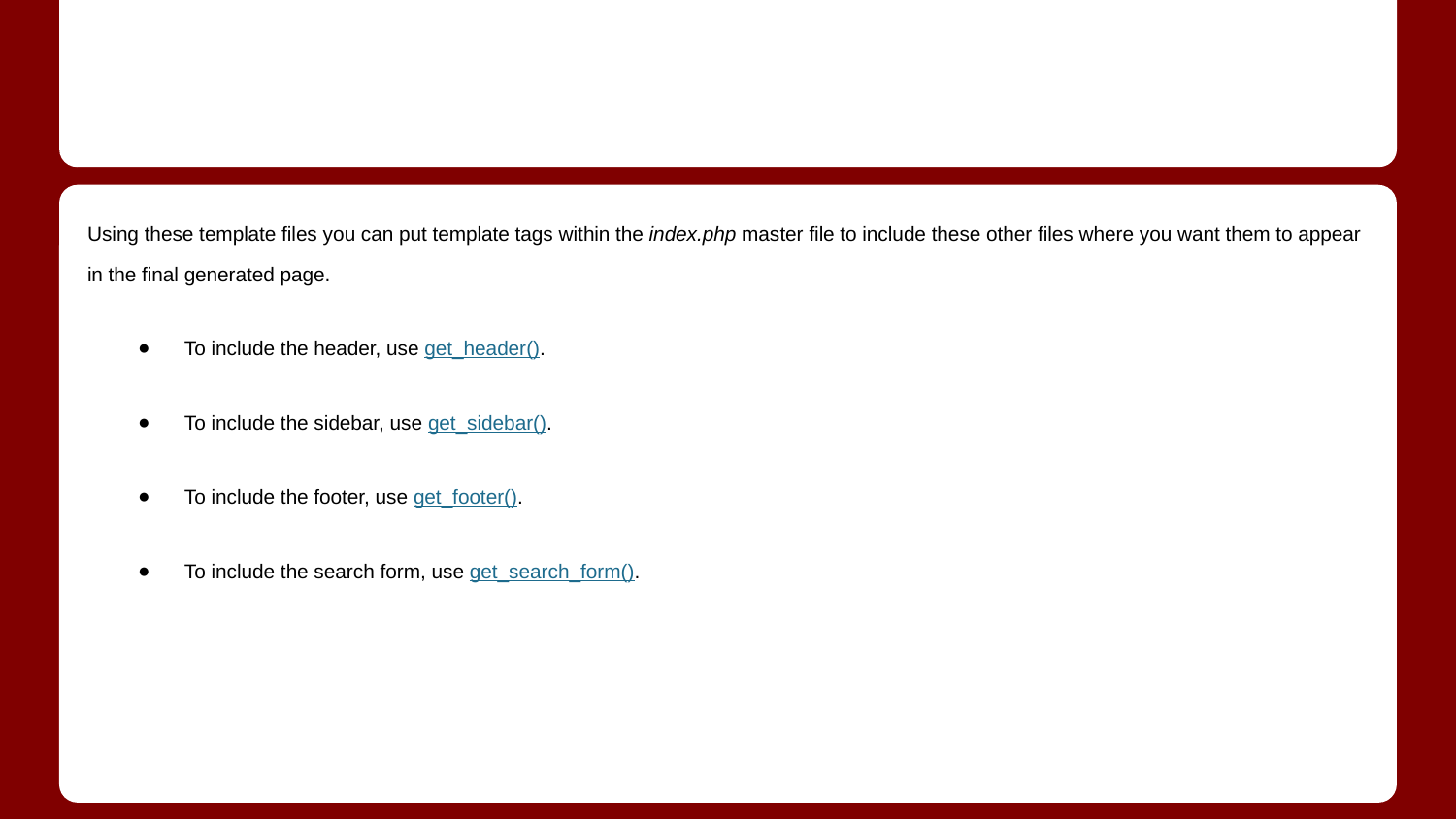

#
Using these template files you can put template tags within the index.php master file to include these other files where you want them to appear in the final generated page.
To include the header, use get_header().
To include the sidebar, use get_sidebar().
To include the footer, use get_footer().
To include the search form, use get_search_form().